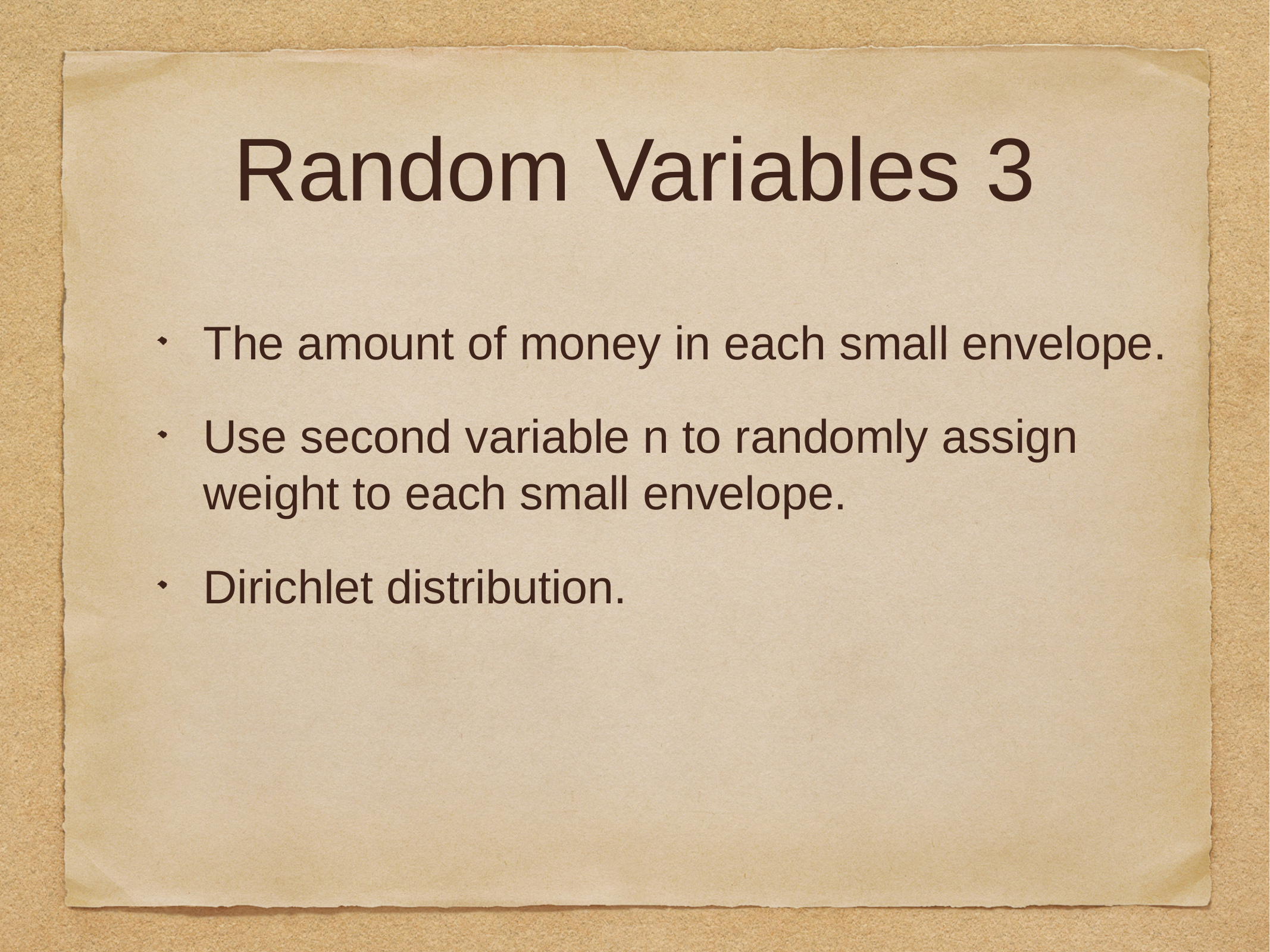

# Random Variables 3
The amount of money in each small envelope.
Use second variable n to randomly assign weight to each small envelope.
Dirichlet distribution.